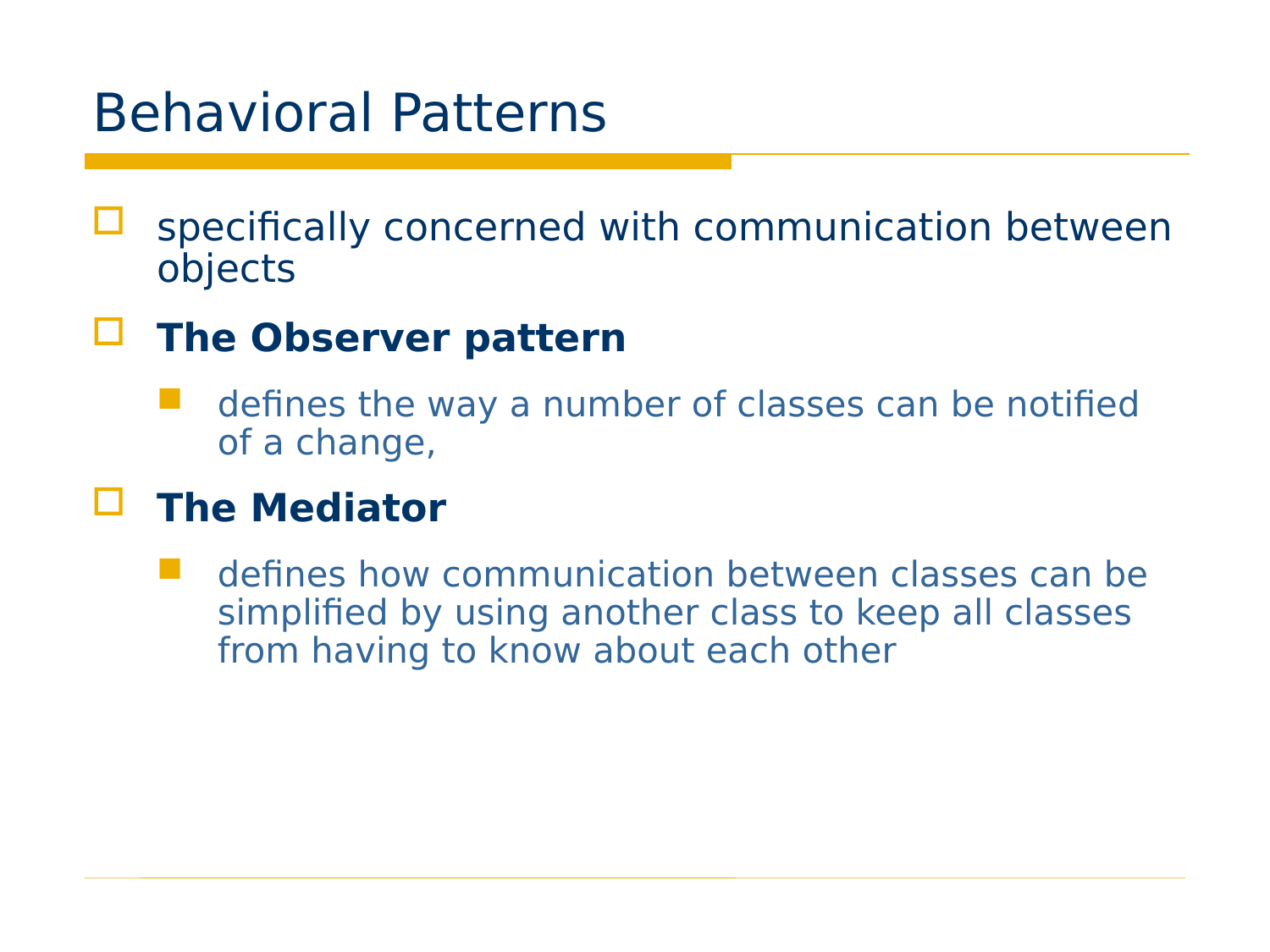

# Behavioral Patterns
specifically concerned with communication between objects
The Observer pattern
defines the way a number of classes can be notified of a change,
The Mediator
defines how communication between classes can be simplified by using another class to keep all classes from having to know about each other